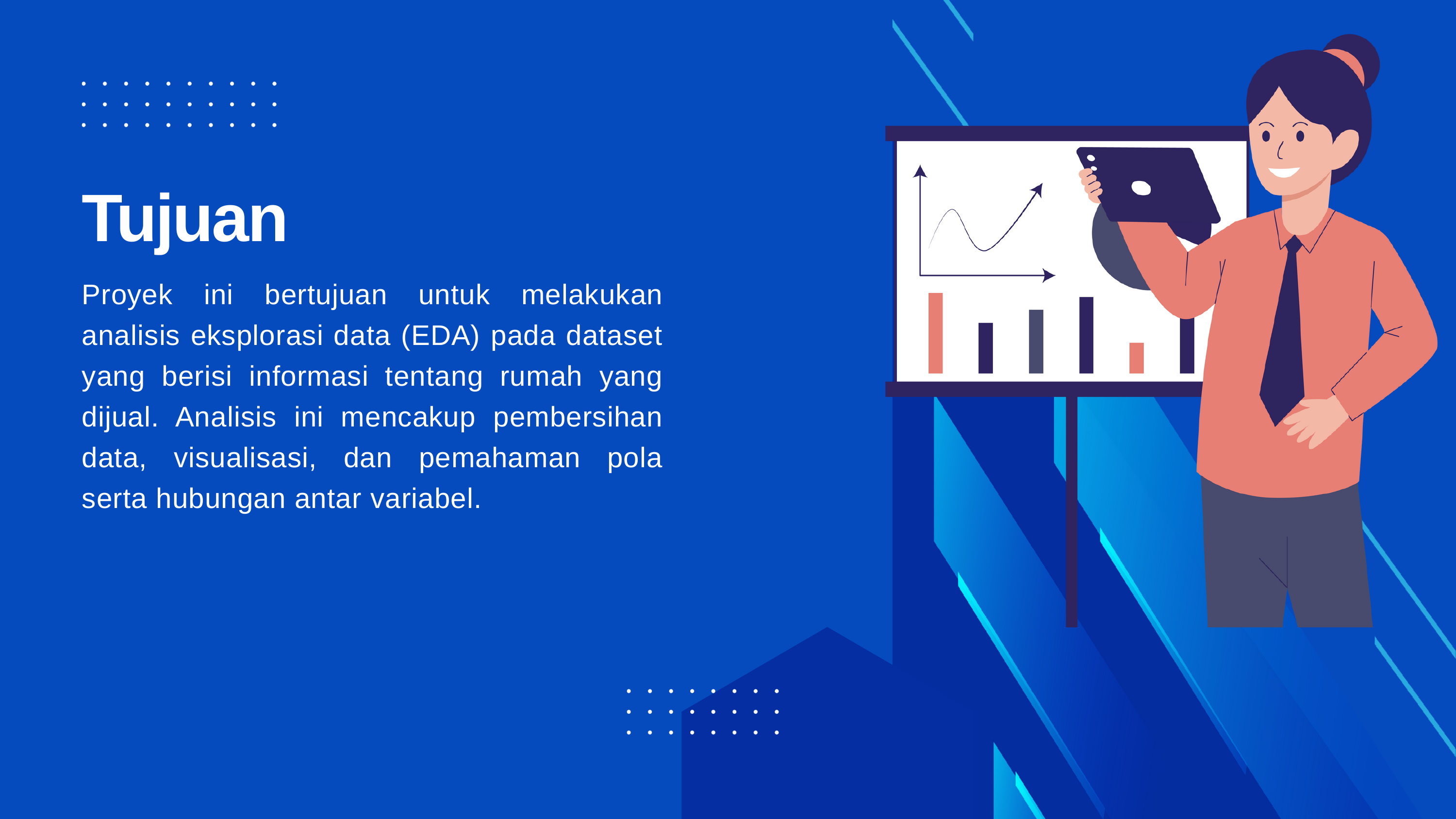

Tujuan
Proyek ini bertujuan untuk melakukan analisis eksplorasi data (EDA) pada dataset yang berisi informasi tentang rumah yang dijual. Analisis ini mencakup pembersihan data, visualisasi, dan pemahaman pola serta hubungan antar variabel.